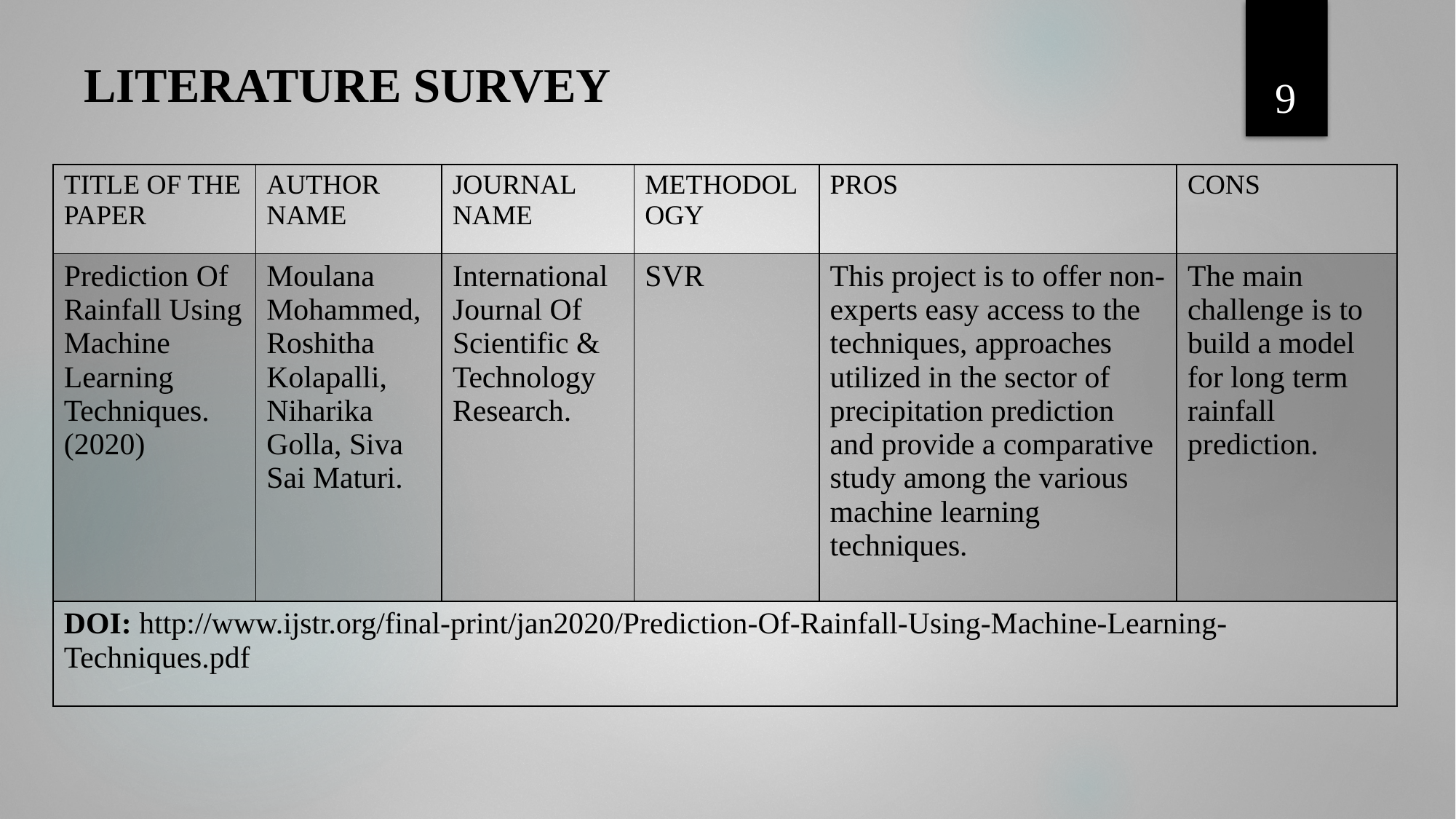

9
# LITERATURE SURVEY
| TITLE OF THE PAPER | AUTHOR NAME | JOURNAL NAME | METHODOLOGY | PROS | CONS |
| --- | --- | --- | --- | --- | --- |
| Prediction Of Rainfall Using Machine Learning Techniques. (2020) | Moulana Mohammed, Roshitha Kolapalli, Niharika Golla, Siva Sai Maturi. | International Journal Of Scientific & Technology Research. | SVR | This project is to offer non-experts easy access to the techniques, approaches utilized in the sector of precipitation prediction and provide a comparative study among the various machine learning techniques. | The main challenge is to build a model for long term rainfall prediction. |
| DOI: http://www.ijstr.org/final-print/jan2020/Prediction-Of-Rainfall-Using-Machine-Learning-Techniques.pdf |  |  |  |  |  |